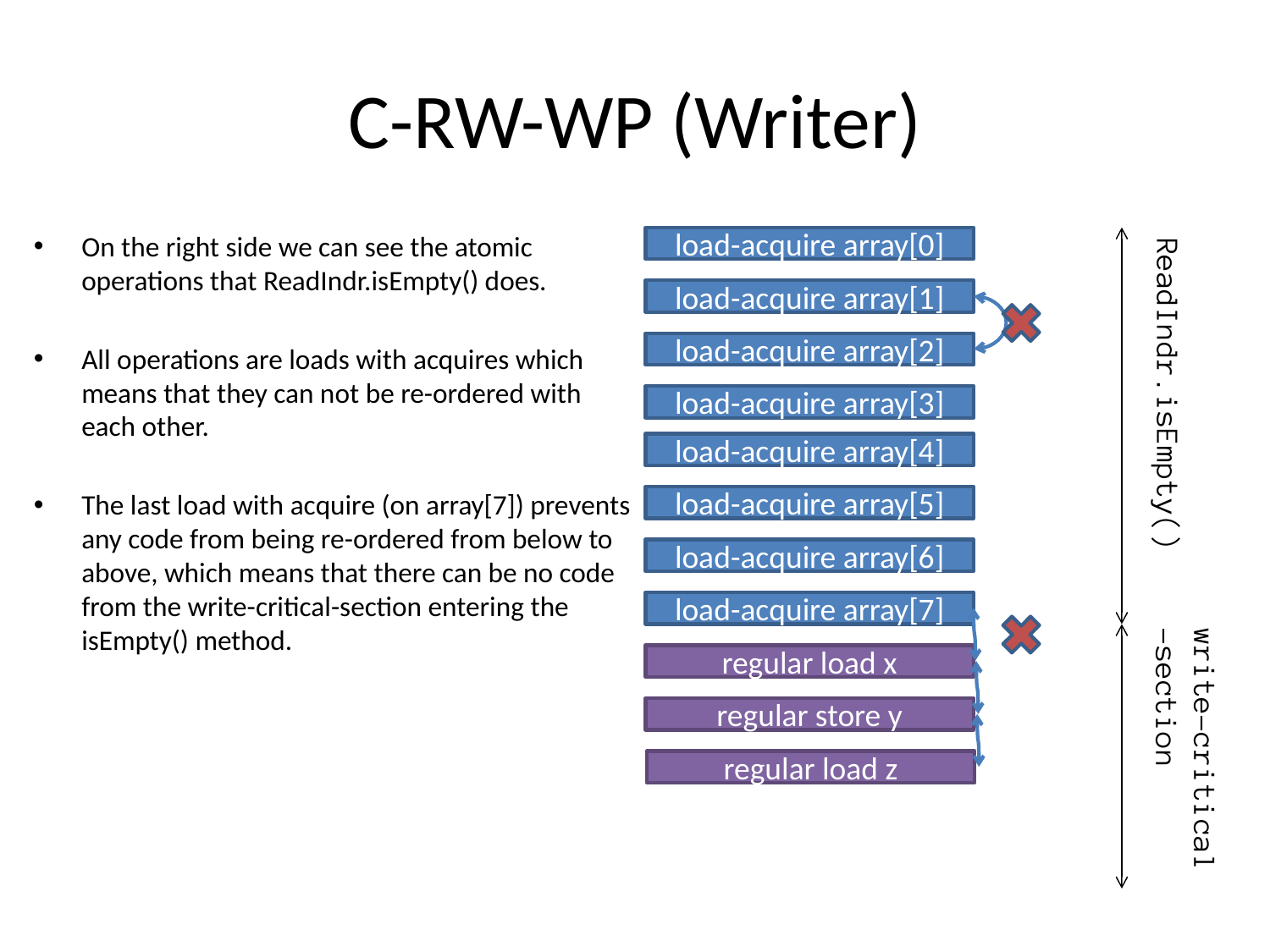

# C-RW-WP (Writer)
On the right side we can see the atomic operations that ReadIndr.isEmpty() does.

All operations are loads with acquires which means that they can not be re-ordered with each other.

The last load with acquire (on array[7]) prevents any code from being re-ordered from below to above, which means that there can be no code from the write-critical-section entering the isEmpty() method.

load-acquire array[0]
load-acquire array[1]

load-acquire array[2]
load-acquire array[3]
ReadIndr.isEmpty()
load-acquire array[4]
load-acquire array[5]
load-acquire array[6]
load-acquire array[7]

regular load x
regular store y
regular load z
write-critical
-section